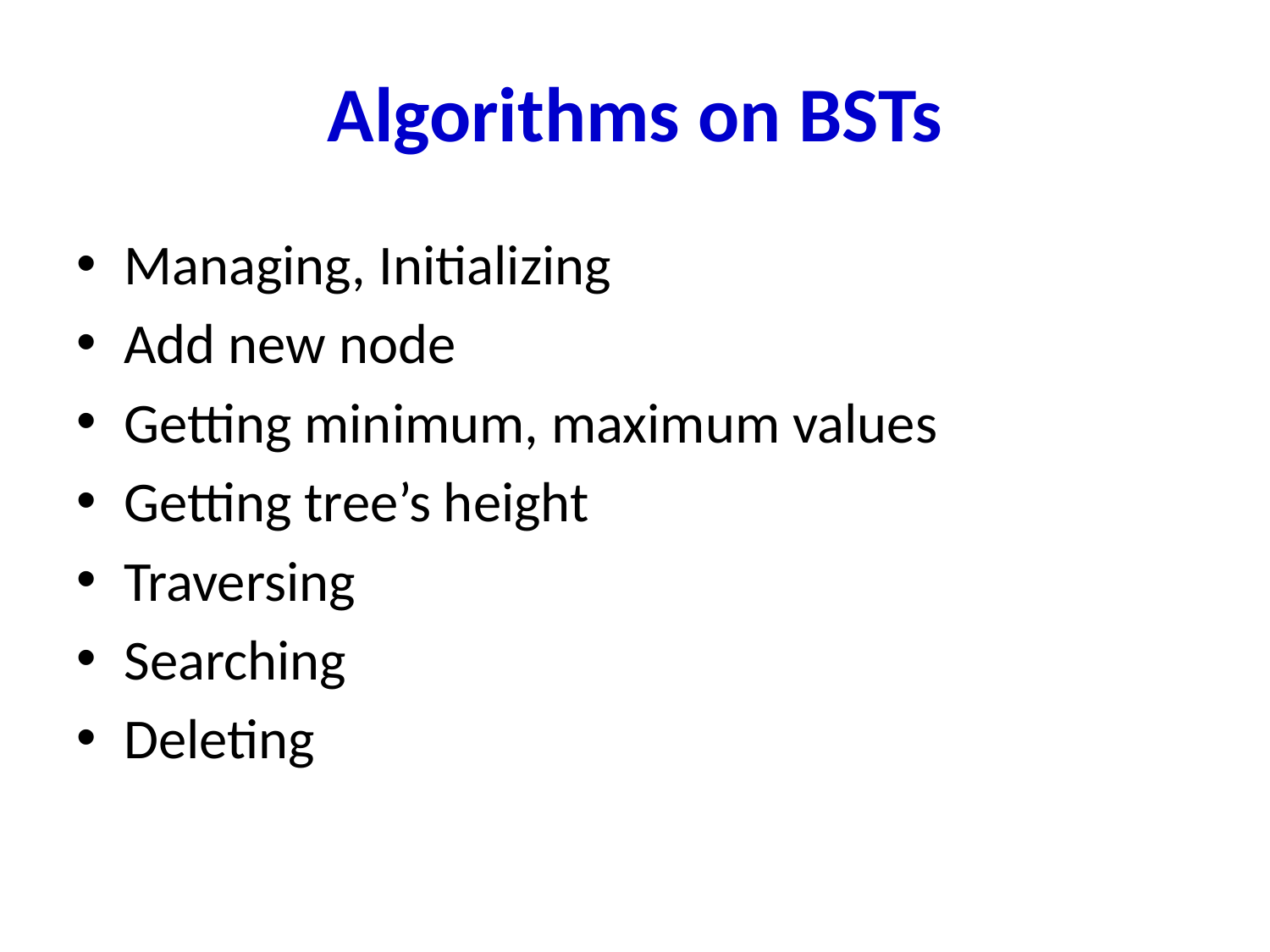

# Algorithms on BSTs
Managing, Initializing
Add new node
Getting minimum, maximum values
Getting tree’s height
Traversing
Searching
Deleting